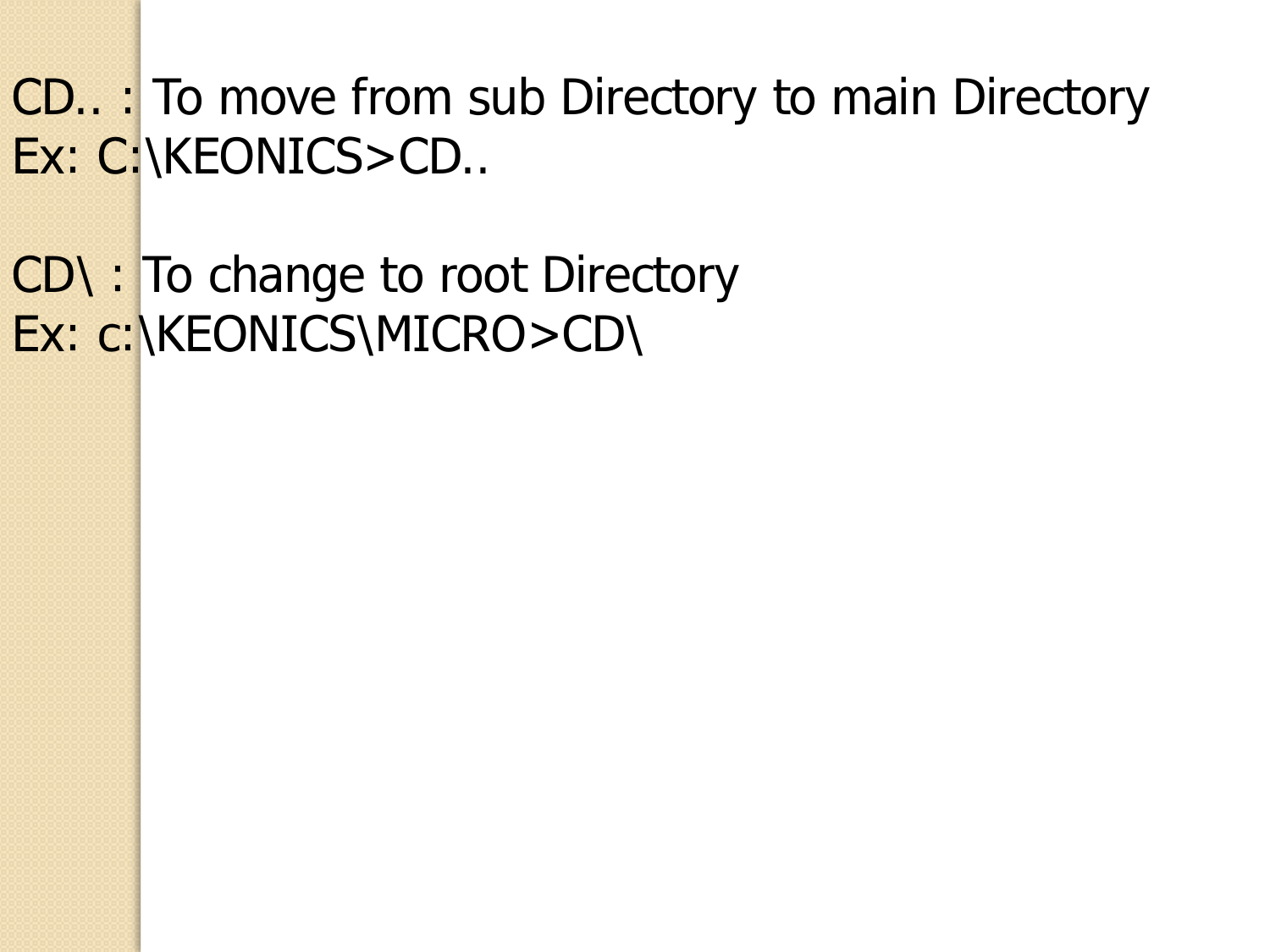

CD.. : To move from sub Directory to main Directory
Ex: C:\KEONICS>CD..

CD\ : To change to root Directory
Ex: c:\KEONICS\MICRO>CD\